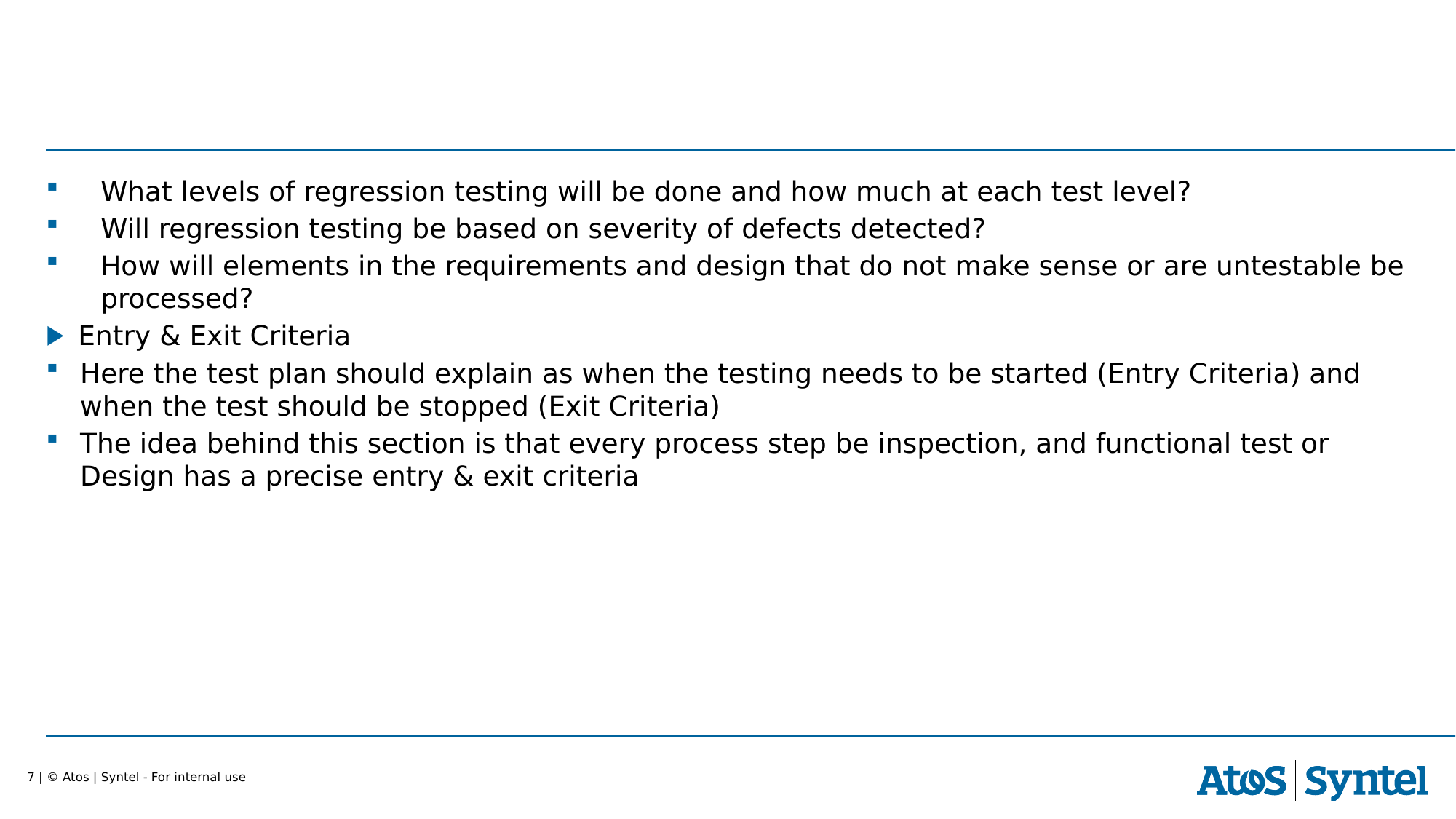

#
What levels of regression testing will be done and how much at each test level?
Will regression testing be based on severity of defects detected?
How will elements in the requirements and design that do not make sense or are untestable be processed?
Entry & Exit Criteria
Here the test plan should explain as when the testing needs to be started (Entry Criteria) and when the test should be stopped (Exit Criteria)
The idea behind this section is that every process step be inspection, and functional test or Design has a precise entry & exit criteria